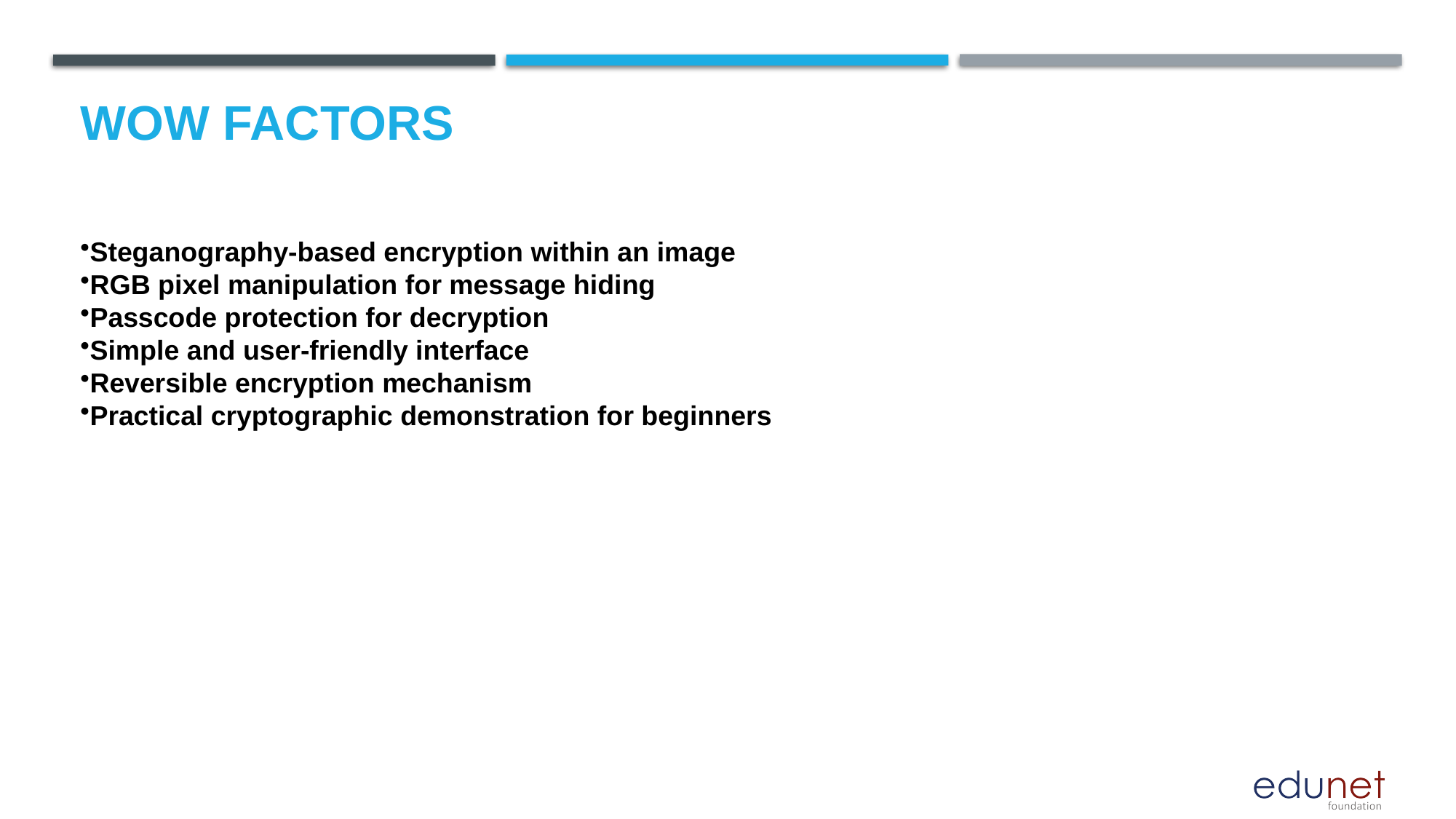

# Wow factors
Steganography-based encryption within an image
RGB pixel manipulation for message hiding
Passcode protection for decryption
Simple and user-friendly interface
Reversible encryption mechanism
Practical cryptographic demonstration for beginners